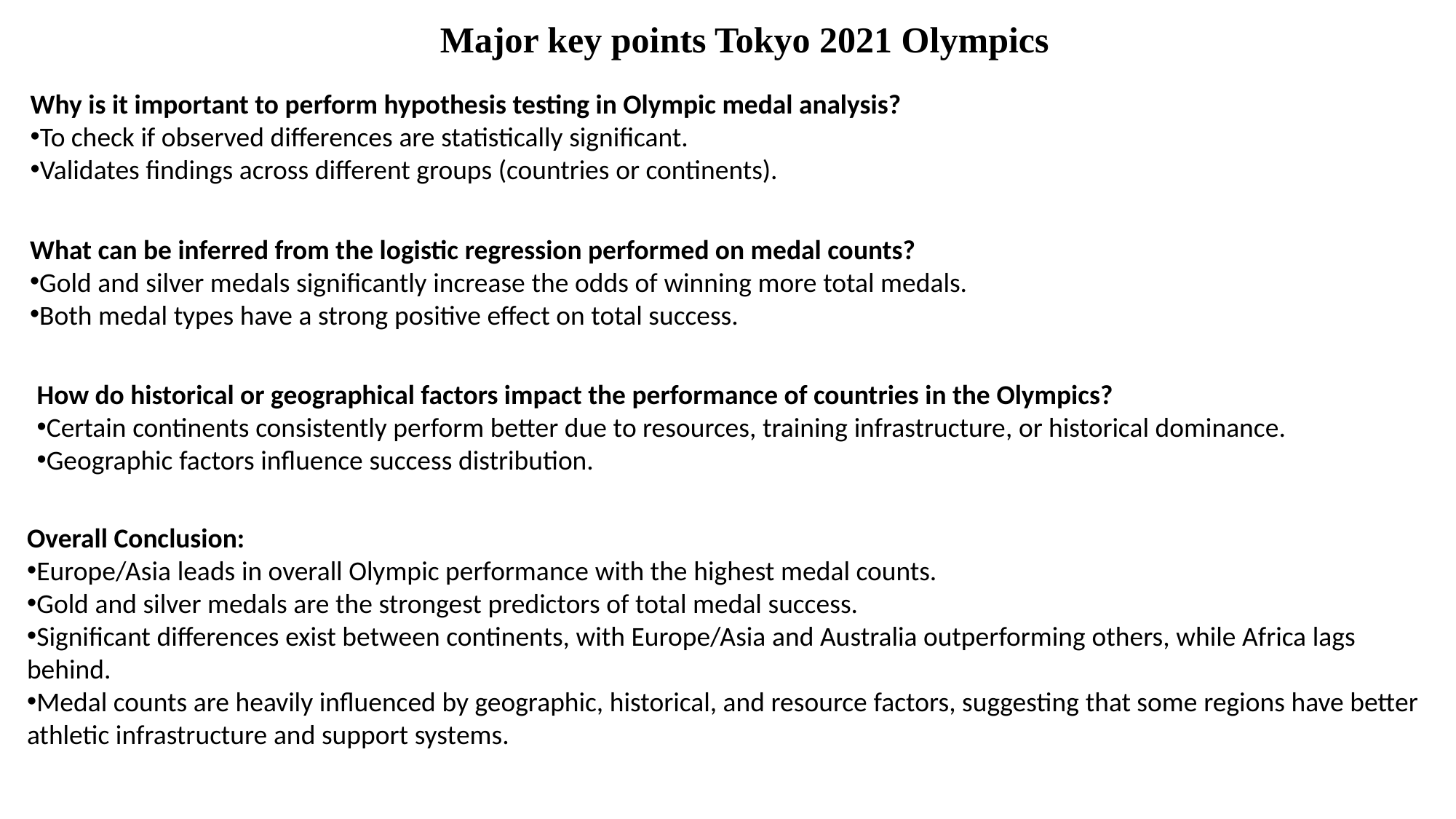

Major key points Tokyo 2021 Olympics
Why is it important to perform hypothesis testing in Olympic medal analysis?
To check if observed differences are statistically significant.
Validates findings across different groups (countries or continents).
What can be inferred from the logistic regression performed on medal counts?
Gold and silver medals significantly increase the odds of winning more total medals.
Both medal types have a strong positive effect on total success.
How do historical or geographical factors impact the performance of countries in the Olympics?
Certain continents consistently perform better due to resources, training infrastructure, or historical dominance.
Geographic factors influence success distribution.

Overall Conclusion:
Europe/Asia leads in overall Olympic performance with the highest medal counts.
Gold and silver medals are the strongest predictors of total medal success.
Significant differences exist between continents, with Europe/Asia and Australia outperforming others, while Africa lags behind.
Medal counts are heavily influenced by geographic, historical, and resource factors, suggesting that some regions have better athletic infrastructure and support systems.